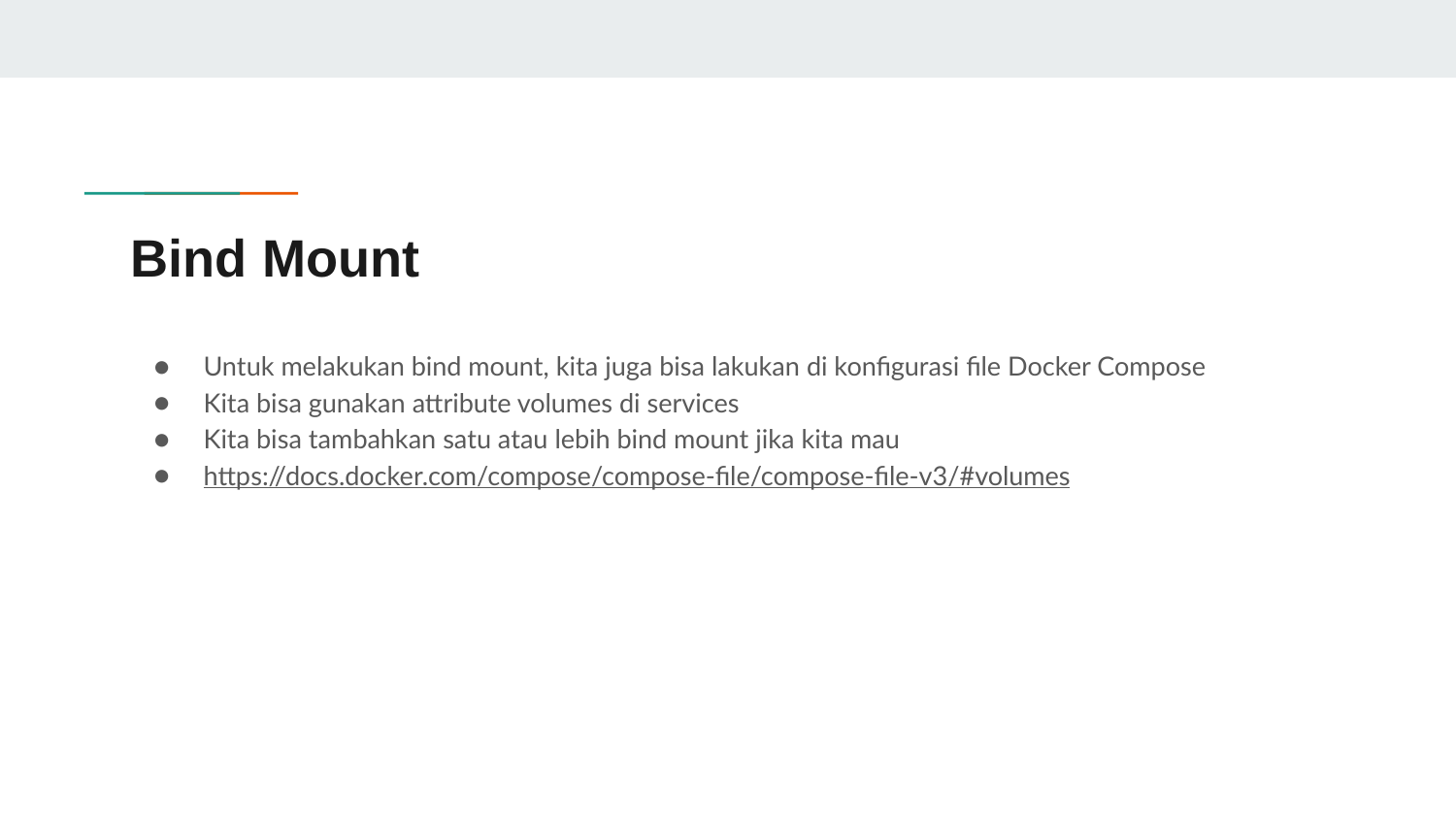

# Bind Mount
Untuk melakukan bind mount, kita juga bisa lakukan di konfigurasi file Docker Compose
Kita bisa gunakan attribute volumes di services
Kita bisa tambahkan satu atau lebih bind mount jika kita mau
https://docs.docker.com/compose/compose-file/compose-file-v3/#volumes